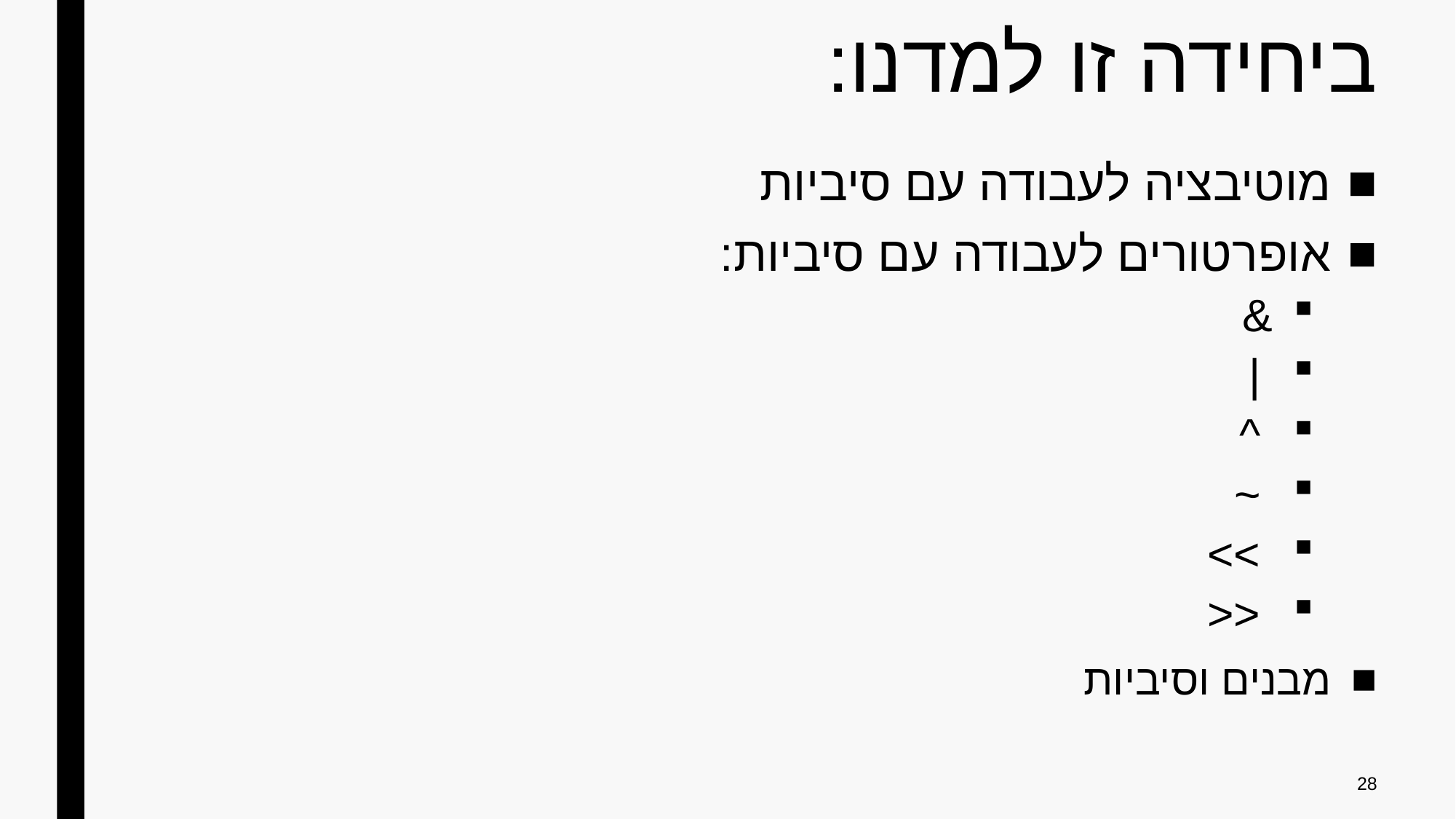

# ביחידה זו למדנו:
מוטיבציה לעבודה עם סיביות
אופרטורים לעבודה עם סיביות:
&
 |
 ^
 ~
 >>
 <<
מבנים וסיביות
28